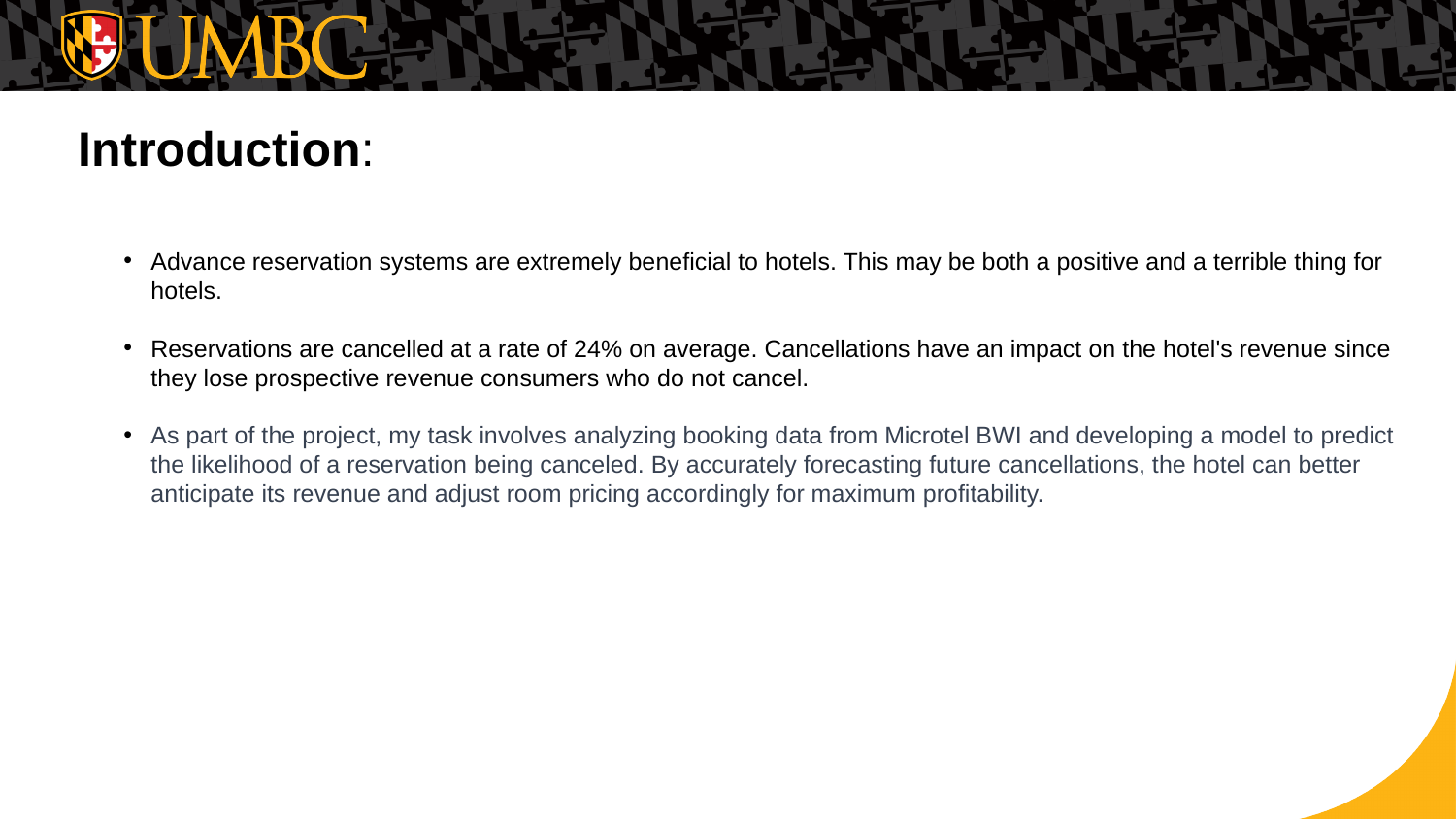

# Introduction:

Advance reservation systems are extremely beneficial to hotels. This may be both a positive and a terrible thing for hotels.

Reservations are cancelled at a rate of 24% on average. Cancellations have an impact on the hotel's revenue since they lose prospective revenue consumers who do not cancel.

As part of the project, my task involves analyzing booking data from Microtel BWI and developing a model to predict the likelihood of a reservation being canceled. By accurately forecasting future cancellations, the hotel can better anticipate its revenue and adjust room pricing accordingly for maximum profitability.